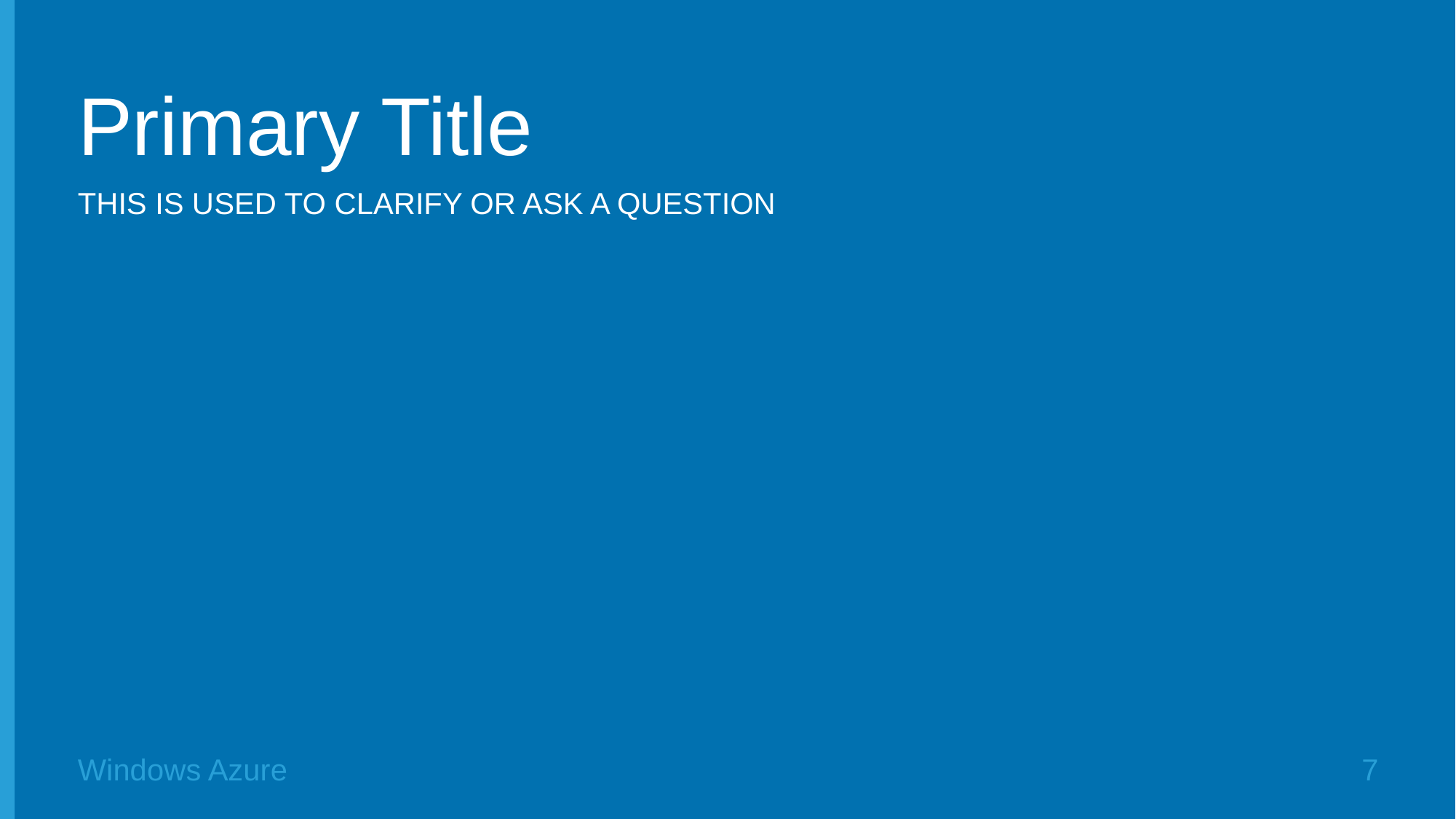

# Primary Title
This is used to clarify or ask a question

7